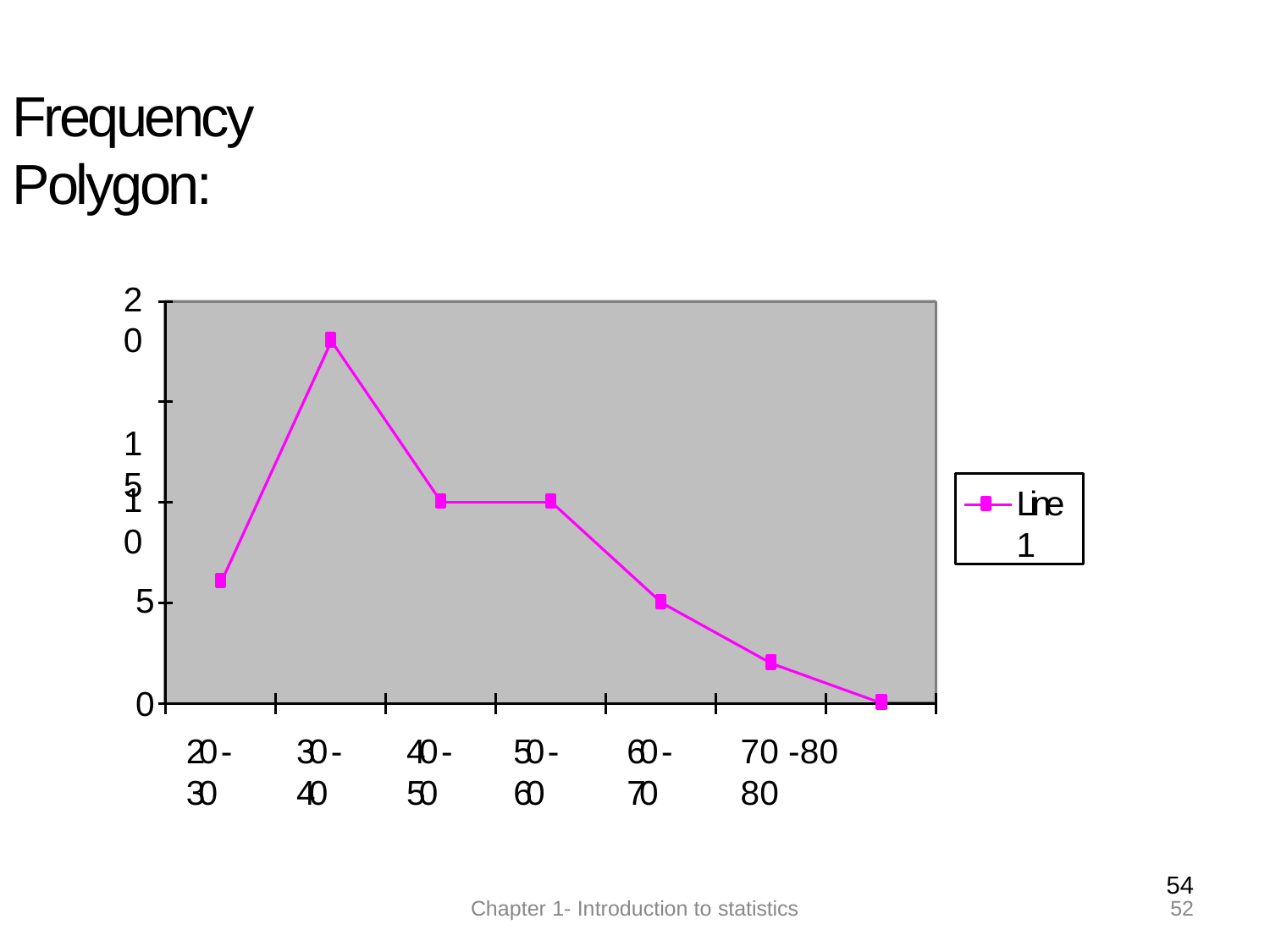

# Frequency Polygon:
20

15

Line 1
10

5

0

20 - 30
30 - 40
40 - 50
50 - 60
60 - 70
70 -80	80
54
52
Chapter 1- Introduction to statistics